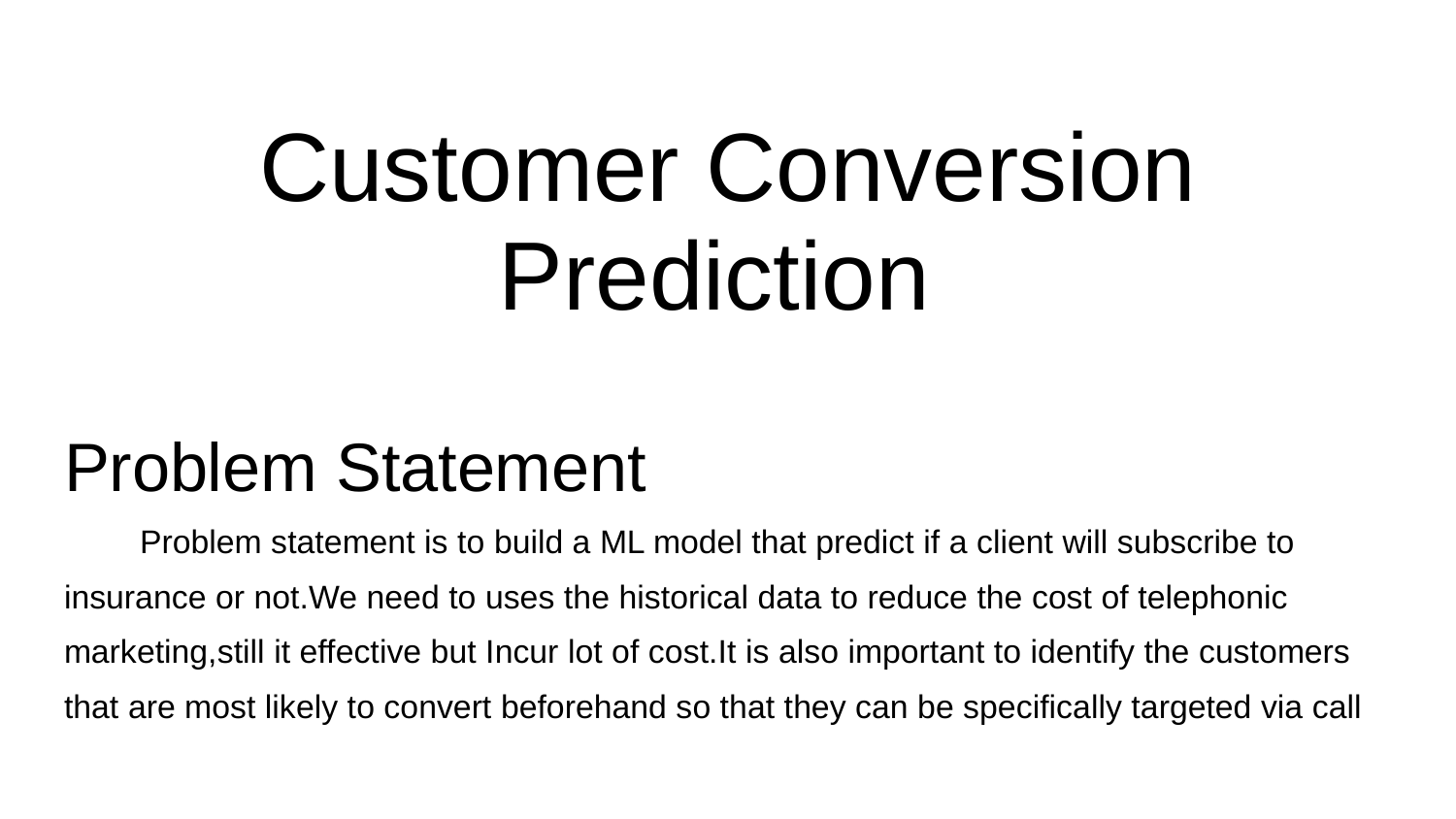

# Customer Conversion Prediction
Problem Statement
Problem statement is to build a ML model that predict if a client will subscribe to insurance or not.We need to uses the historical data to reduce the cost of telephonic marketing,still it effective but Incur lot of cost.It is also important to identify the customers that are most likely to convert beforehand so that they can be specifically targeted via call